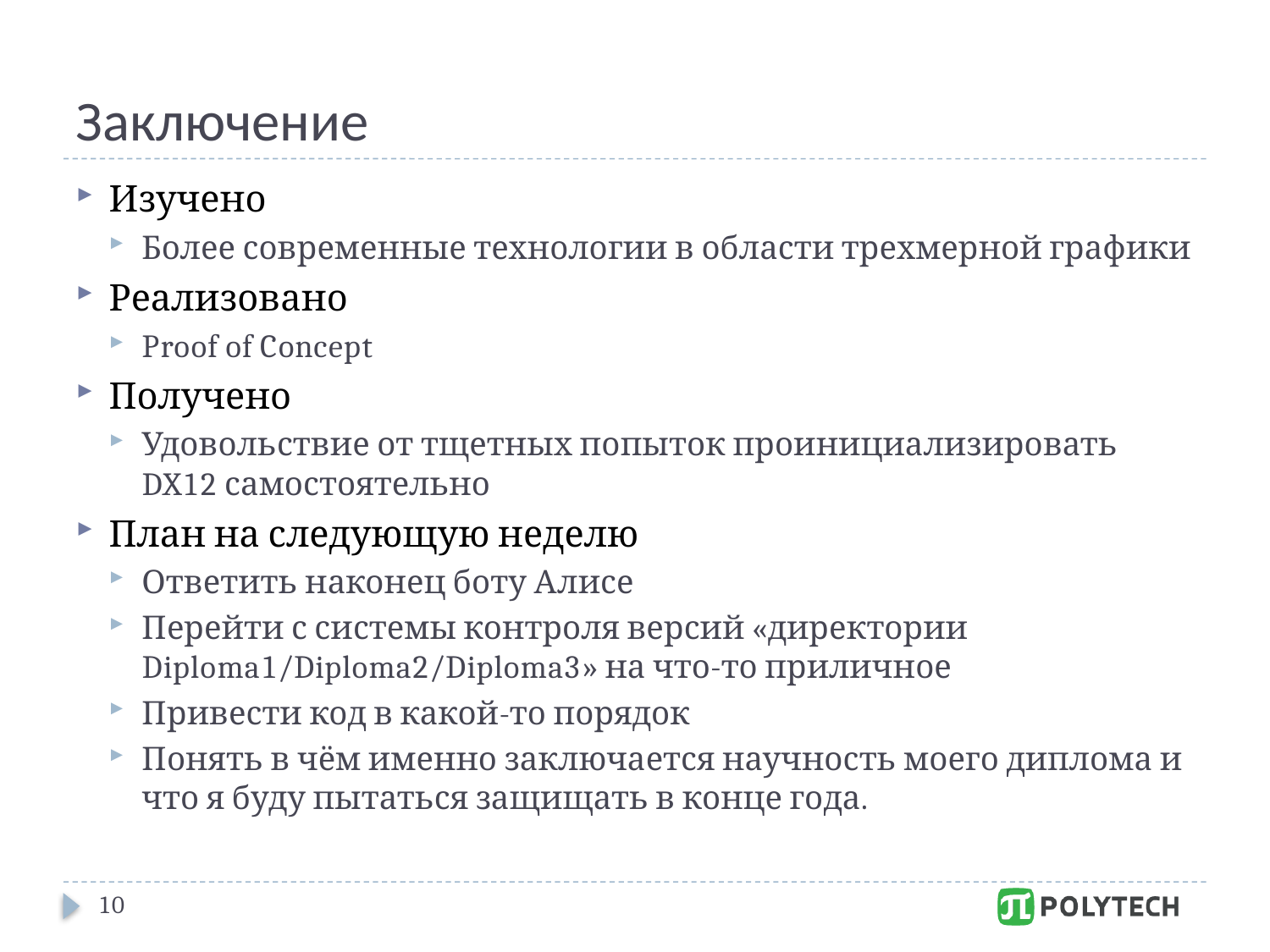

# Заключение
Изучено
Более современные технологии в области трехмерной графики
Реализовано
Proof of Concept
Получено
Удовольствие от тщетных попыток проинициализировать DX12 самостоятельно
План на следующую неделю
Ответить наконец боту Алисе
Перейти с системы контроля версий «директории Diploma1/Diploma2/Diploma3» на что-то приличное
Привести код в какой-то порядок
Понять в чём именно заключается научность моего диплома и что я буду пытаться защищать в конце года.

10